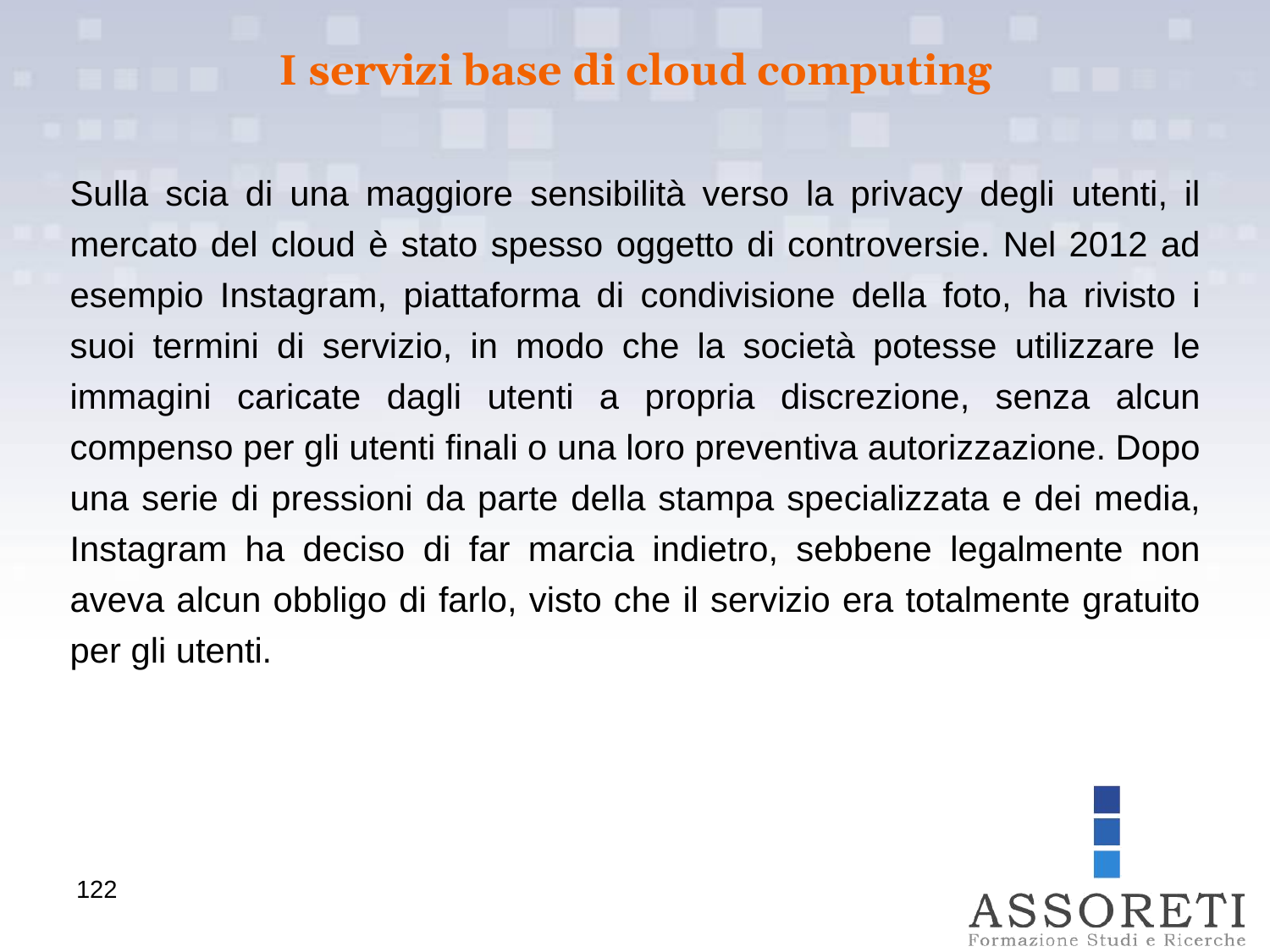

I servizi base di cloud computing
Sulla scia di una maggiore sensibilità verso la privacy degli utenti, il mercato del cloud è stato spesso oggetto di controversie. Nel 2012 ad esempio Instagram, piattaforma di condivisione della foto, ha rivisto i suoi termini di servizio, in modo che la società potesse utilizzare le immagini caricate dagli utenti a propria discrezione, senza alcun compenso per gli utenti finali o una loro preventiva autorizzazione. Dopo una serie di pressioni da parte della stampa specializzata e dei media, Instagram ha deciso di far marcia indietro, sebbene legalmente non aveva alcun obbligo di farlo, visto che il servizio era totalmente gratuito per gli utenti.
122